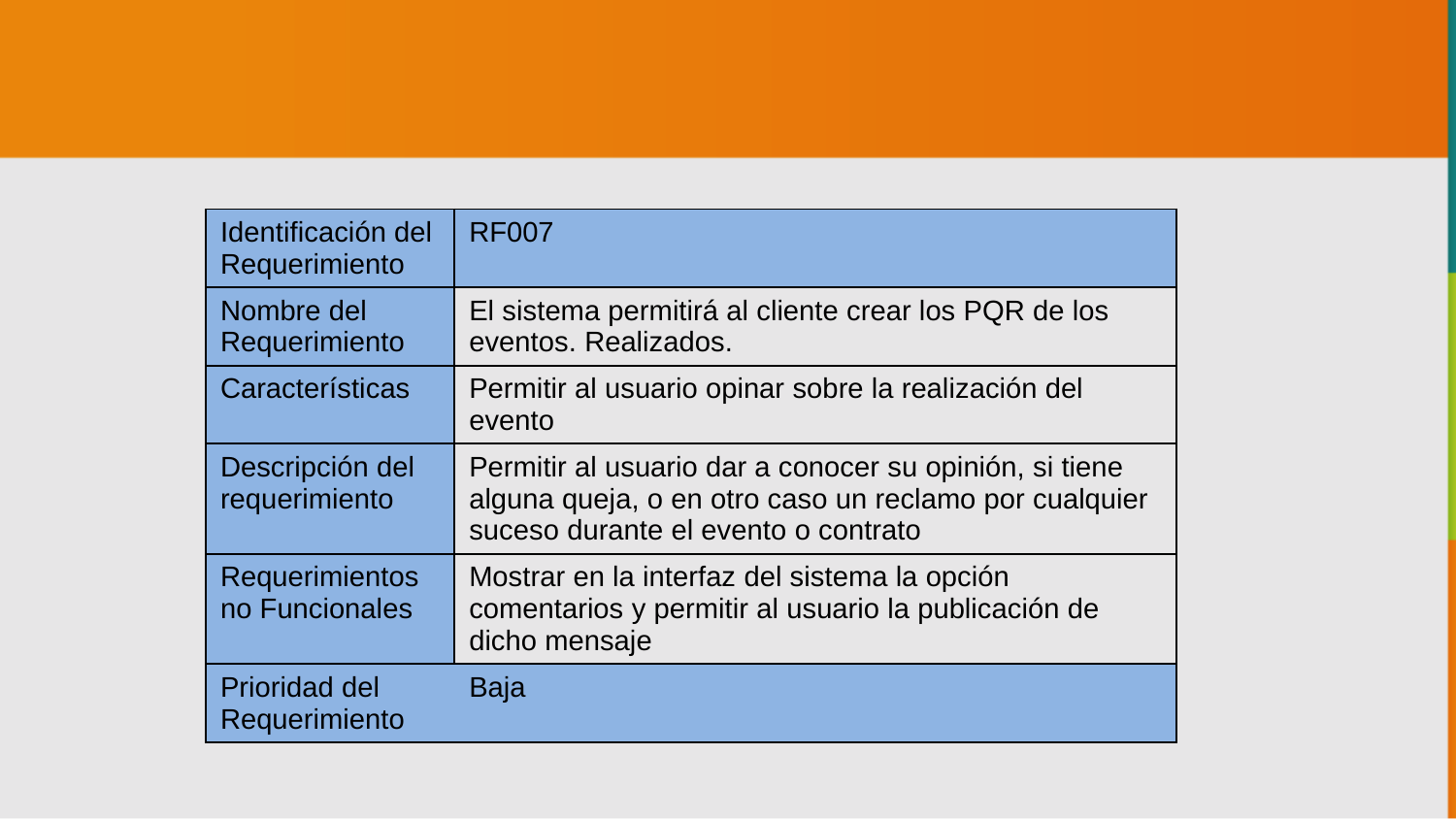

| Identificación del Requerimiento | RF007 |
| --- | --- |
| Nombre del Requerimiento | El sistema permitirá al cliente crear los PQR de los eventos. Realizados. |
| Características | Permitir al usuario opinar sobre la realización del evento |
| Descripción del requerimiento | Permitir al usuario dar a conocer su opinión, si tiene alguna queja, o en otro caso un reclamo por cualquier suceso durante el evento o contrato |
| Requerimientos no Funcionales | Mostrar en la interfaz del sistema la opción comentarios y permitir al usuario la publicación de dicho mensaje |
| Prioridad del Requerimiento | Baja |